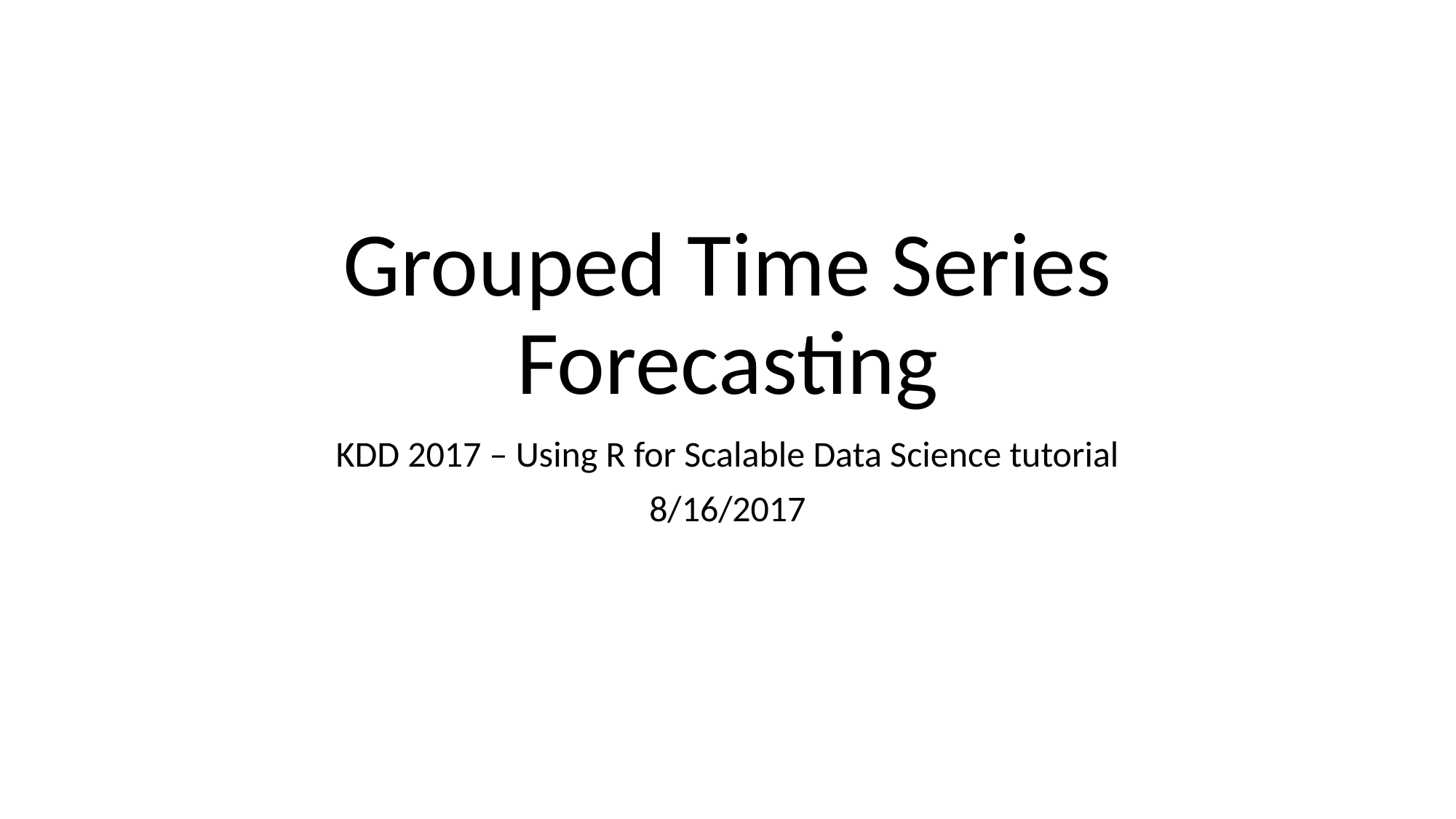

# Grouped Time Series Forecasting
KDD 2017 – Using R for Scalable Data Science tutorial
8/16/2017